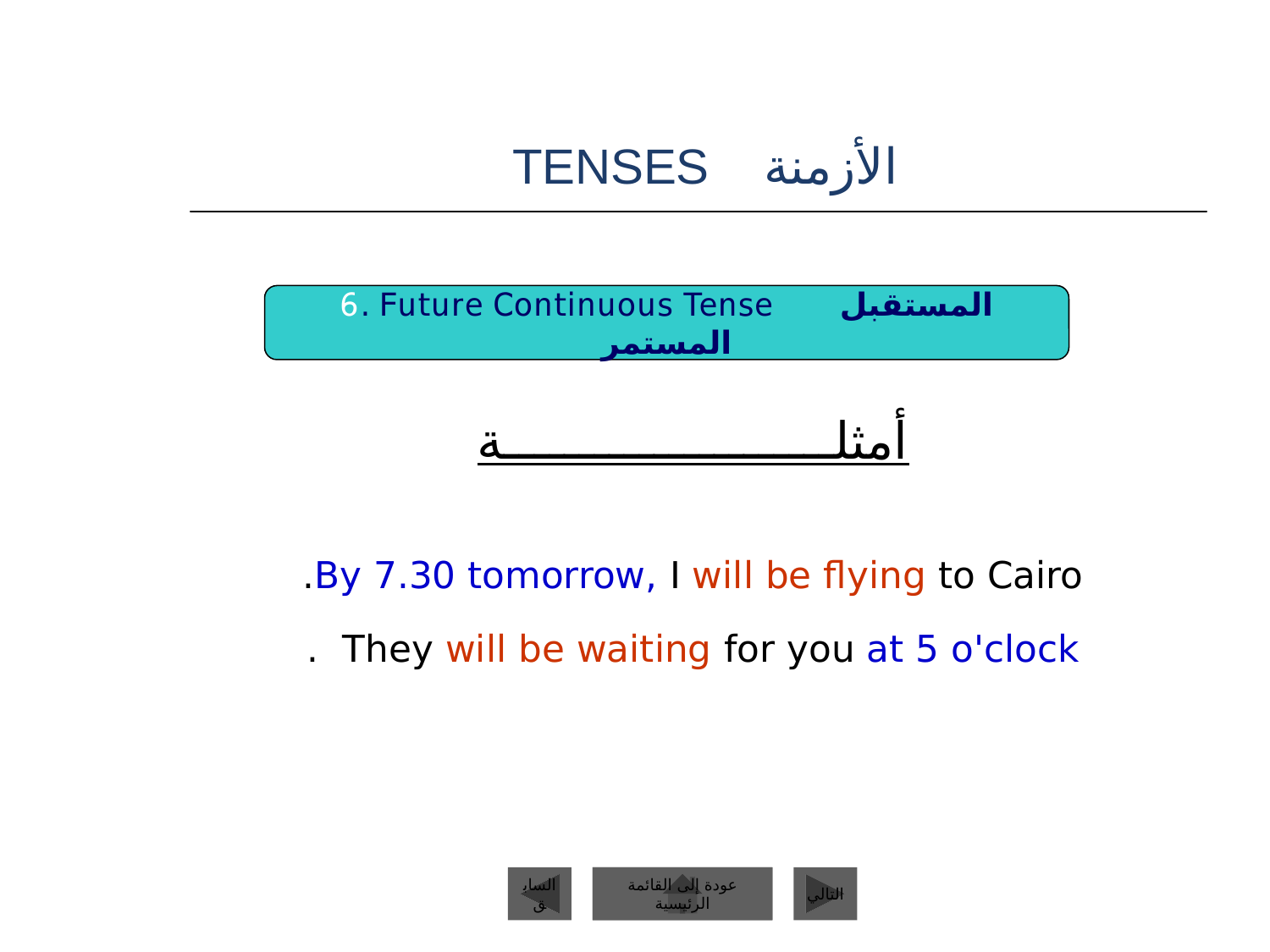

# الأزمنة    TENSES
6. Future Continuous Tense       المستقبل المستمر

أمثلــــــــــــــــــــــة

By 7.30 tomorrow, I will be flying to Cairo.
They will be waiting for you at 5 o'clock  .

السابق
عودة إلى القائمة الرئيسية
التالي
عودة إلى القائمة الرئيسية